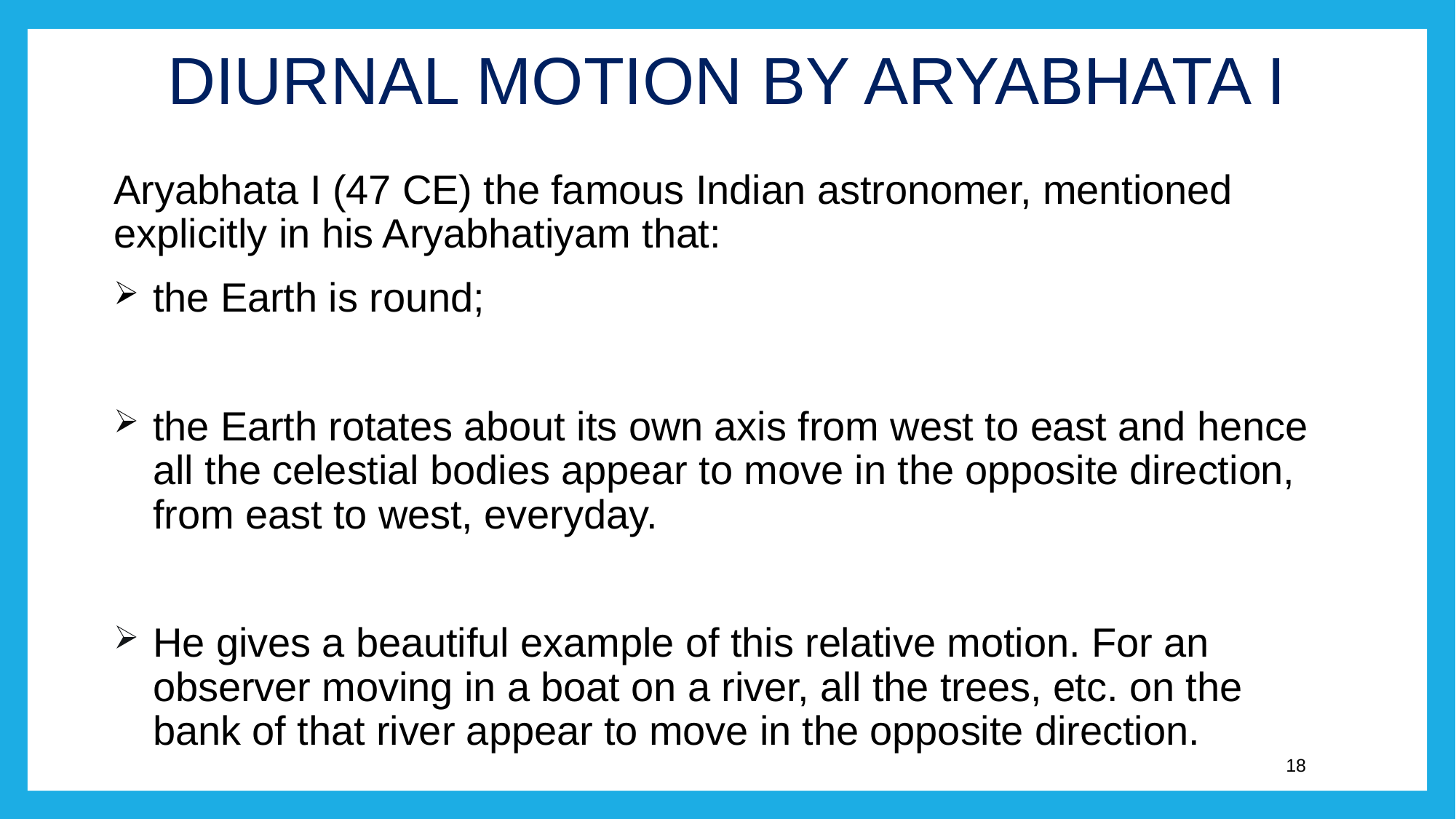

# DIURNAL MOTION BY ARYABHATA I
Aryabhata I (47 CE) the famous Indian astronomer, mentioned explicitly in his Aryabhatiyam that:
the Earth is round;

the Earth rotates about its own axis from west to east and hence all the celestial bodies appear to move in the opposite direction, from east to west, everyday.

He gives a beautiful example of this relative motion. For an observer moving in a boat on a river, all the trees, etc. on the bank of that river appear to move in the opposite direction.
18